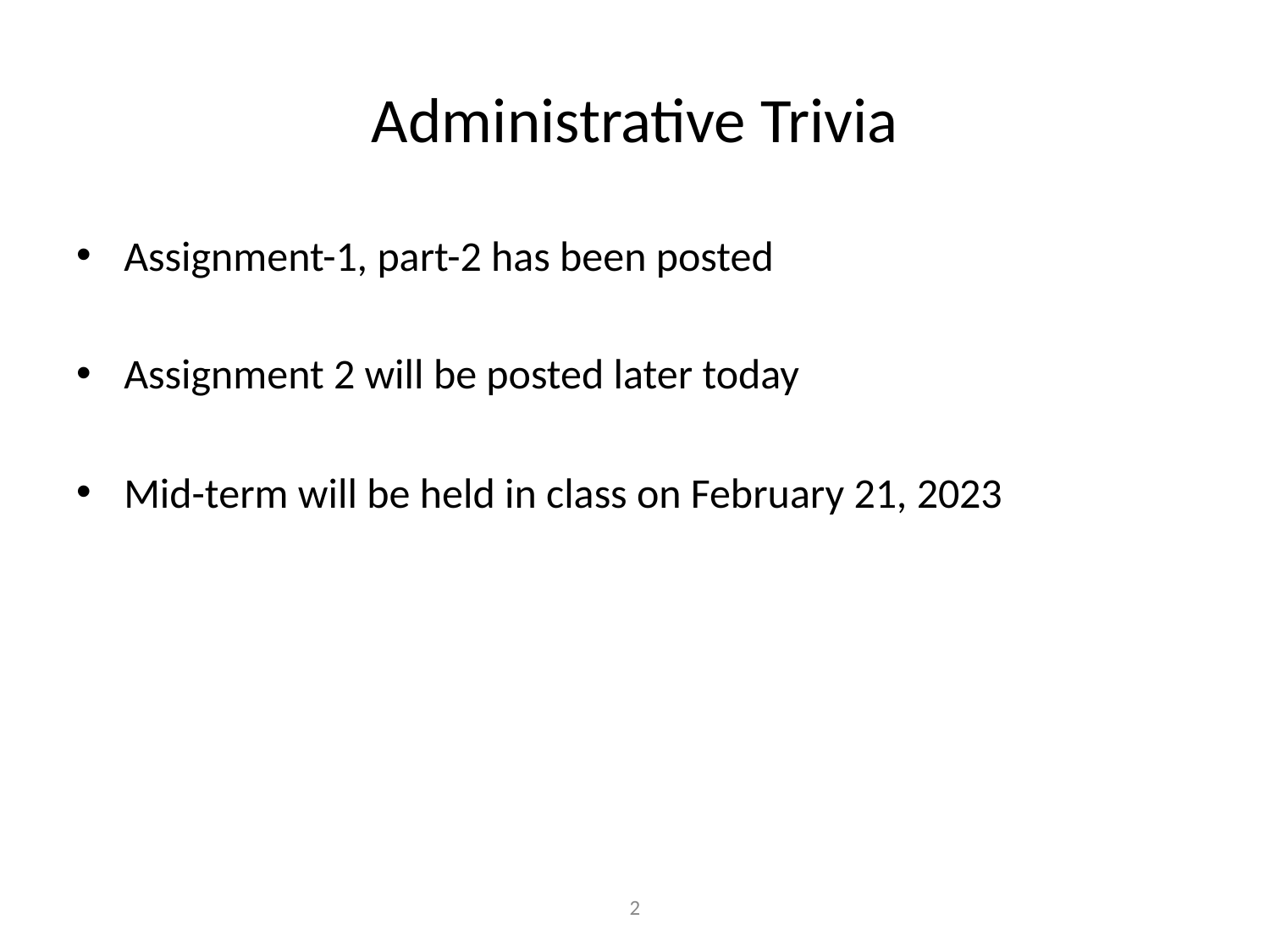

# Administrative Trivia
Assignment-1, part-2 has been posted

Assignment 2 will be posted later today

Mid-term will be held in class on February 21, 2023

2